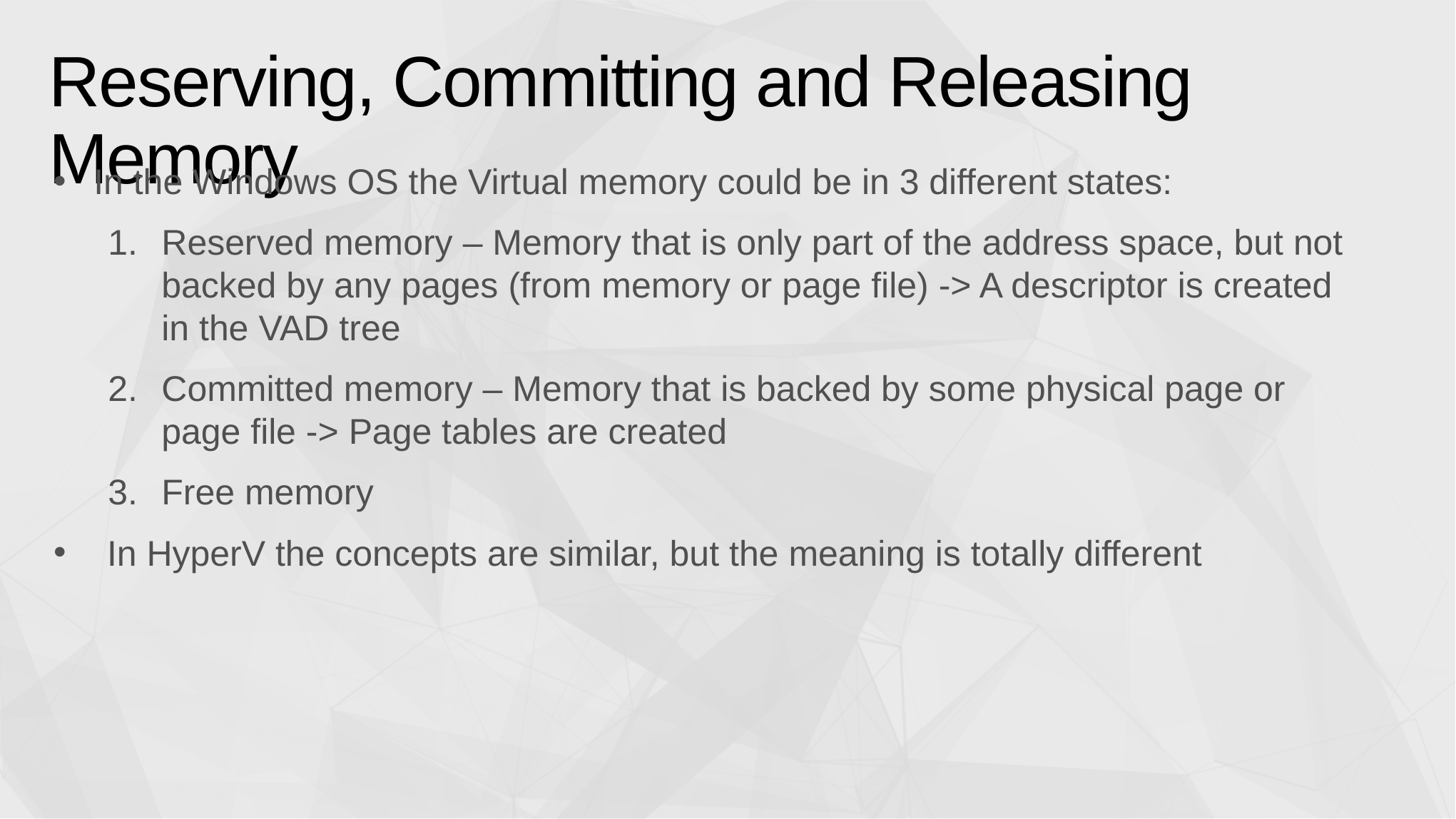

# Reserving, Committing and Releasing Memory
In the Windows OS the Virtual memory could be in 3 different states:
Reserved memory – Memory that is only part of the address space, but not backed by any pages (from memory or page file) -> A descriptor is created in the VAD tree
Committed memory – Memory that is backed by some physical page or page file -> Page tables are created
Free memory
In HyperV the concepts are similar, but the meaning is totally different